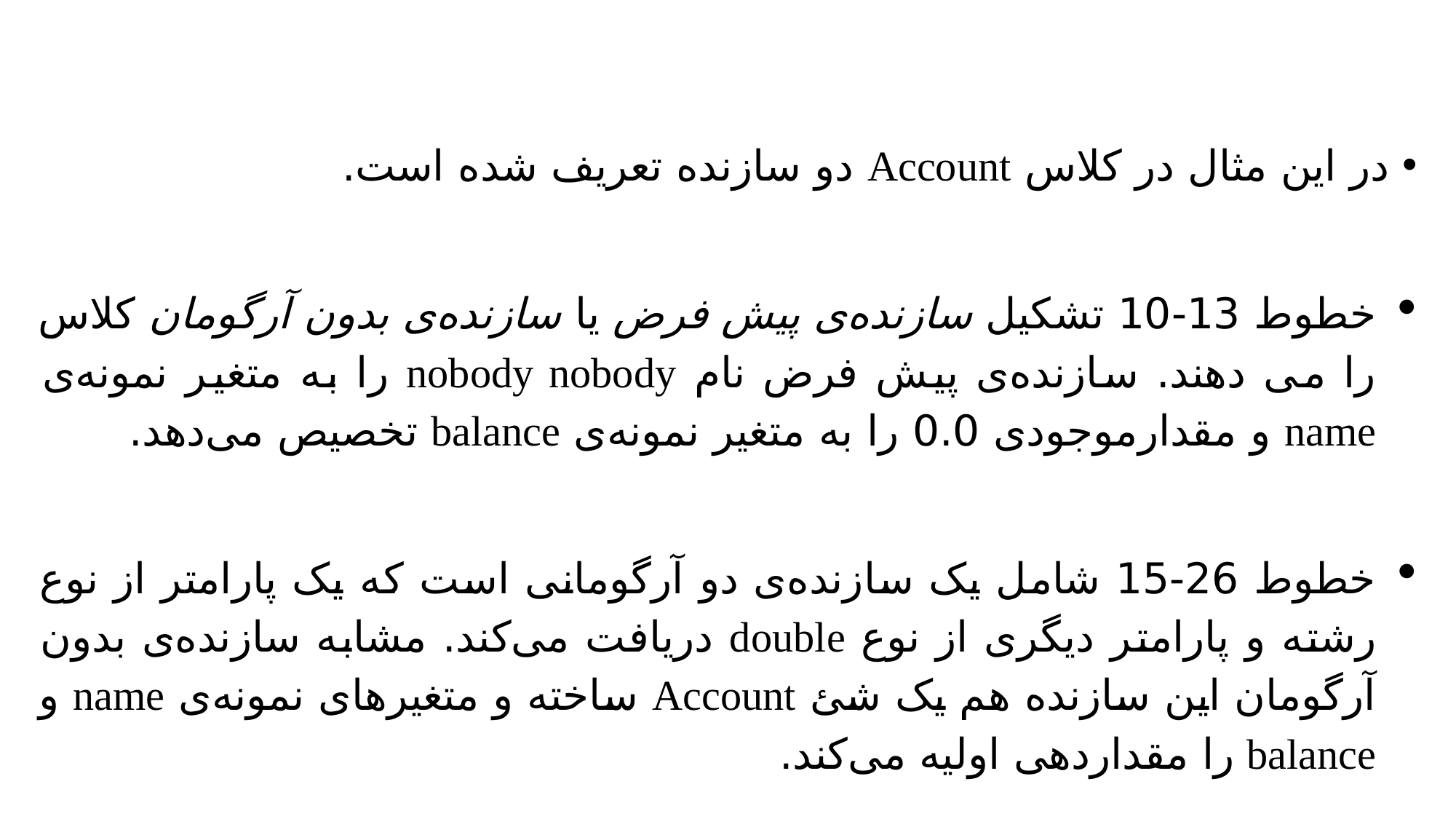

در این مثال در کلاس Account دو سازنده تعریف شده است.

خطوط 13-10 تشکیل سازنده‌ی پیش فرض یا سازنده‌ی بدون آرگومان کلاس را می دهند. سازنده‌ی پیش فرض نام nobody nobody را به متغیر نمونه‌ی name و مقدارموجودی 0.0 را به متغیر نمونه‌ی balance تخصیص می‌دهد.

خطوط 26-15 شامل یک سازنده‌ی دو آرگومانی است که یک پارامتر از نوع رشته و پارامتر دیگری از نوع double دریافت می‌کند. مشابه سازنده‌ی بدون آرگومان این سازنده هم یک شئ Account ساخته و متغیرهای نمونه‌ی name و balance را مقداردهی اولیه می‌کند.